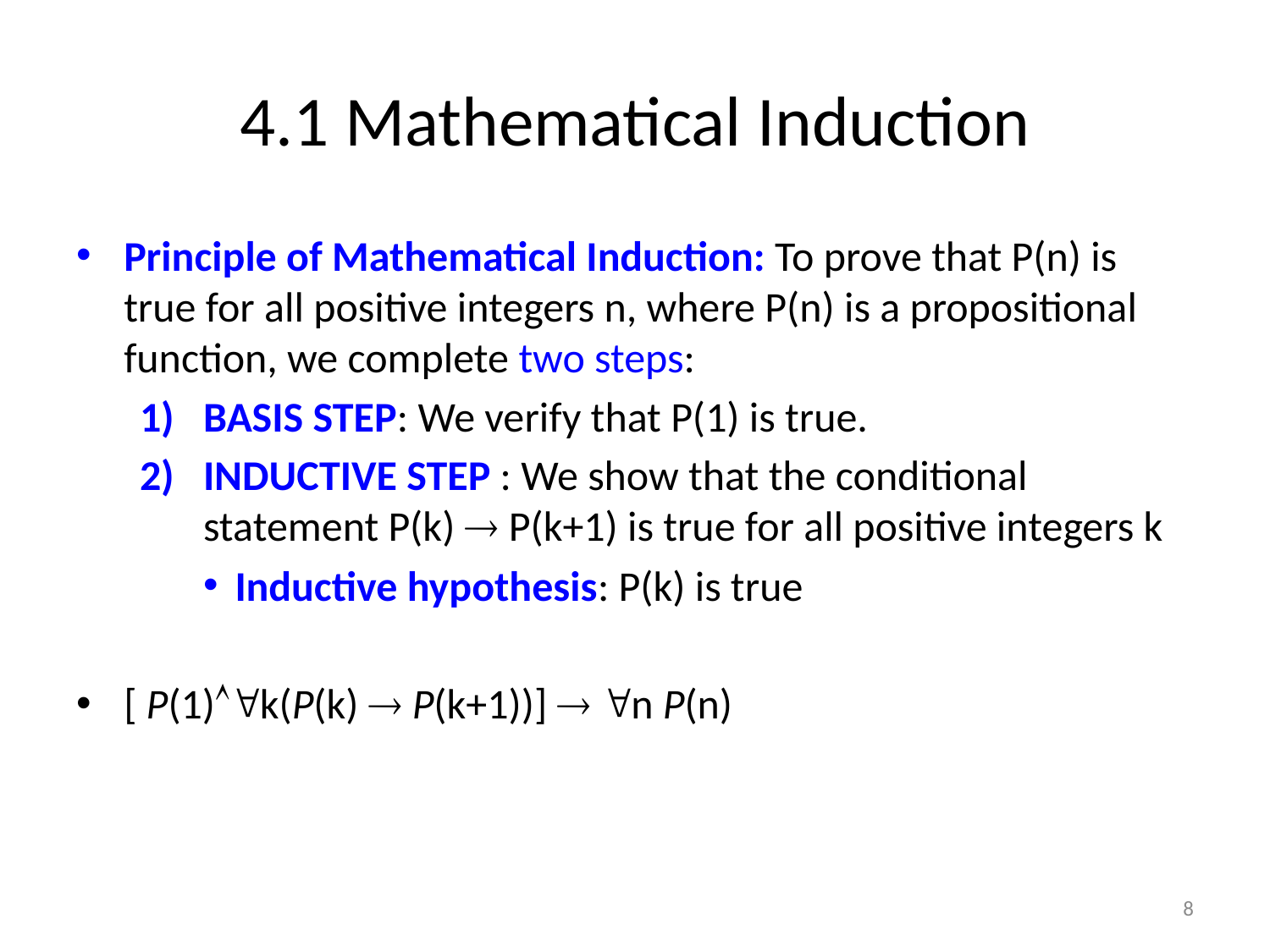

# 4.1 Mathematical Induction
Principle of Mathematical Induction: To prove that P(n) is true for all positive integers n, where P(n) is a propositional function, we complete two steps:
BASIS STEP: We verify that P(1) is true.
INDUCTIVE STEP : We show that the conditional statement P(k) → P(k+1) is true for all positive integers k
Inductive hypothesis: P(k) is true

[ P(1)∧∀k(P(k) → P(k+1))] → ∀n P(n)
8